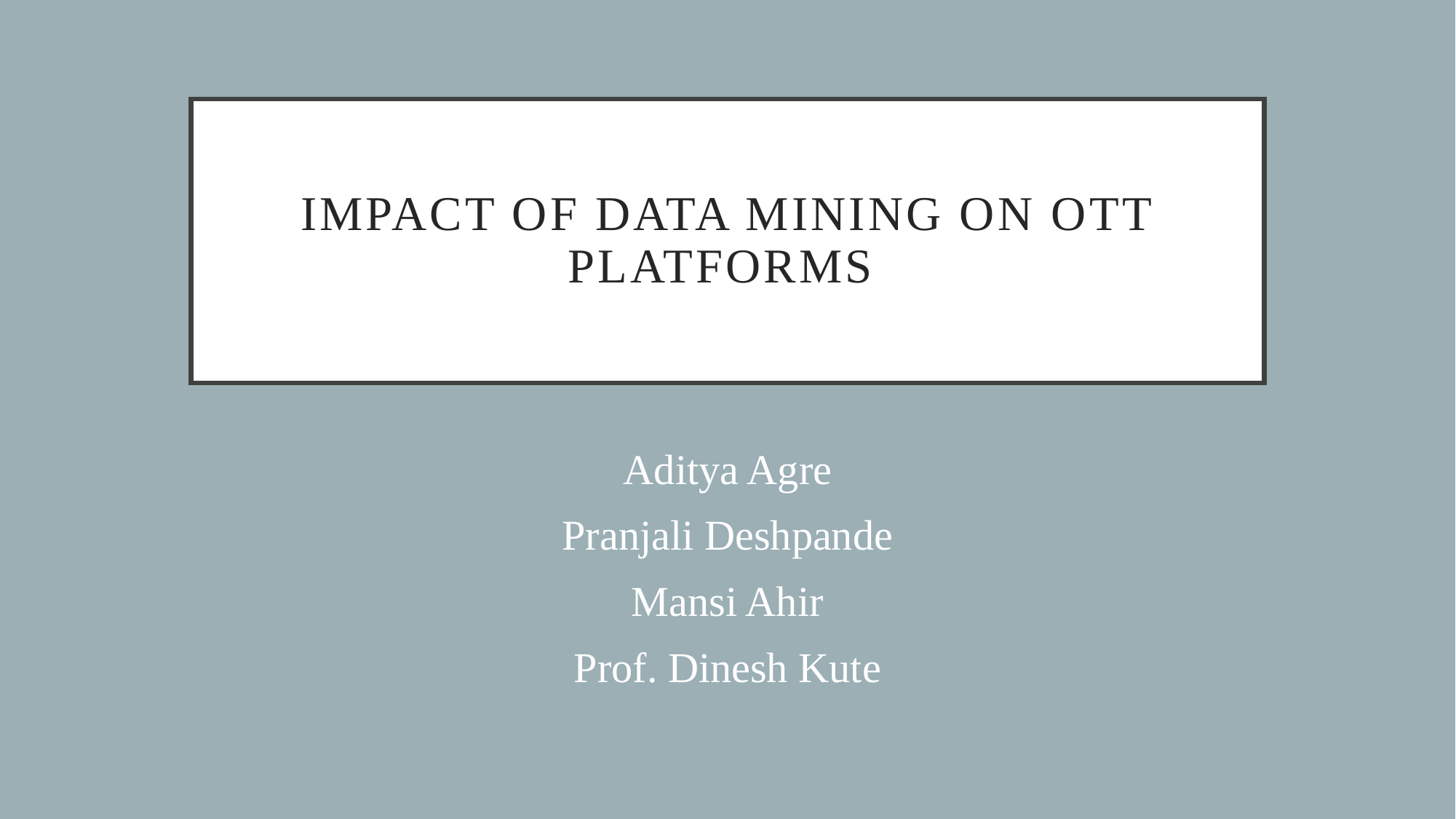

# Impact of Data Mining on OTT platforms
Aditya Agre
Pranjali Deshpande
Mansi Ahir
Prof. Dinesh Kute